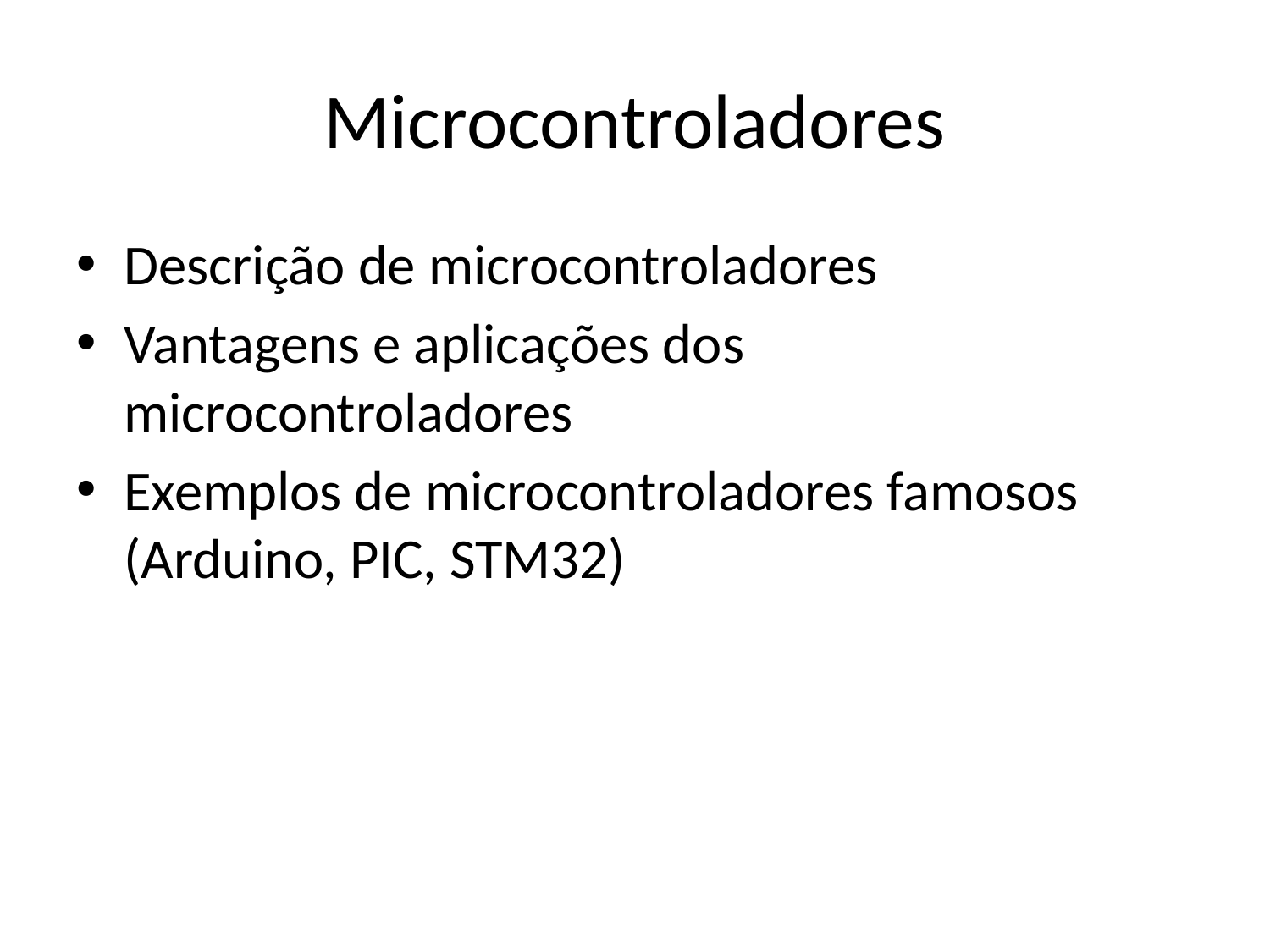

# Microcontroladores
Descrição de microcontroladores
Vantagens e aplicações dos microcontroladores
Exemplos de microcontroladores famosos (Arduino, PIC, STM32)